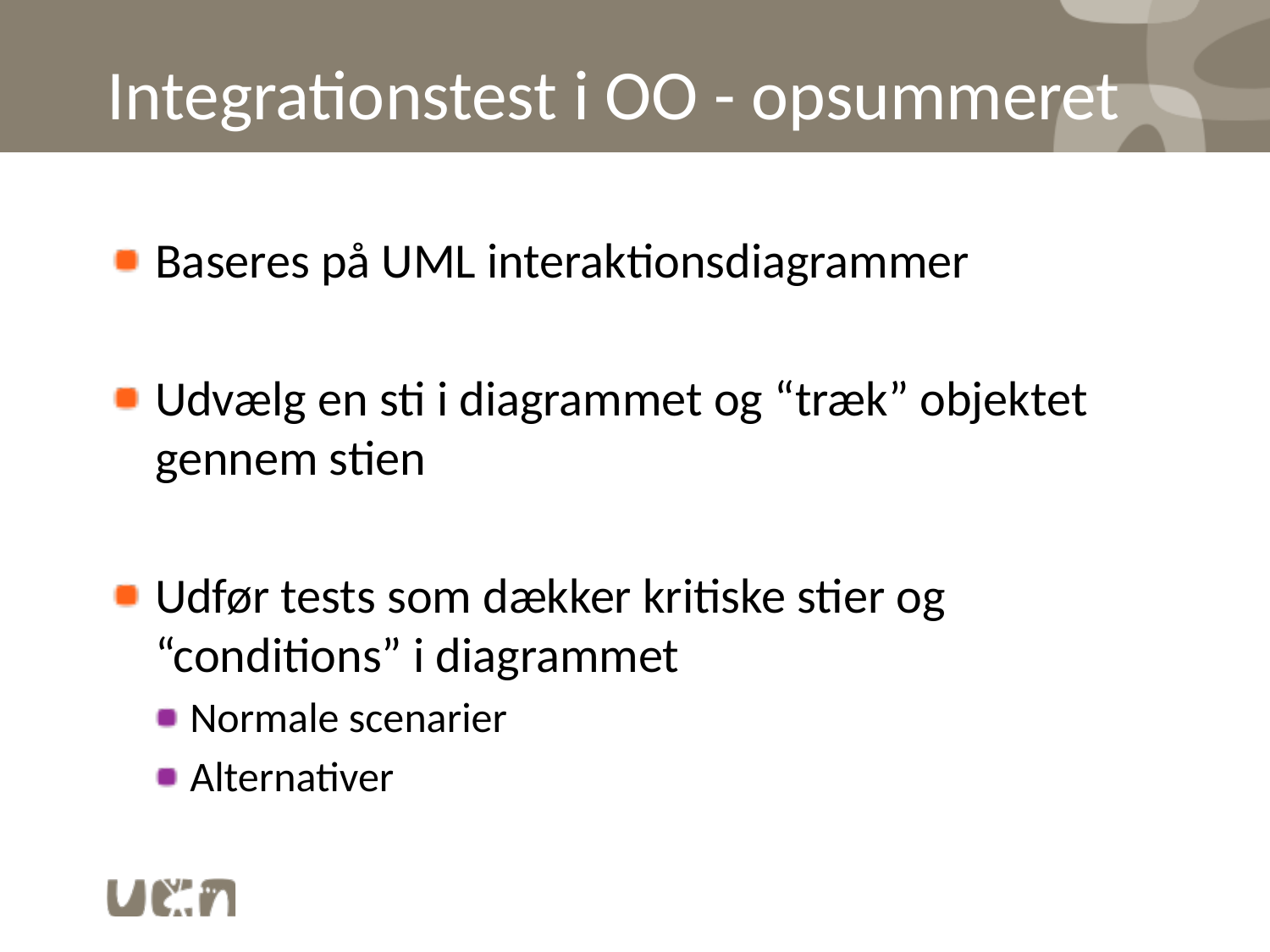

# Integrationstest i OO - opsummeret
Baseres på UML interaktionsdiagrammer

Udvælg en sti i diagrammet og “træk” objektet gennem stien

Udfør tests som dækker kritiske stier og “conditions” i diagrammet
Normale scenarier
Alternativer